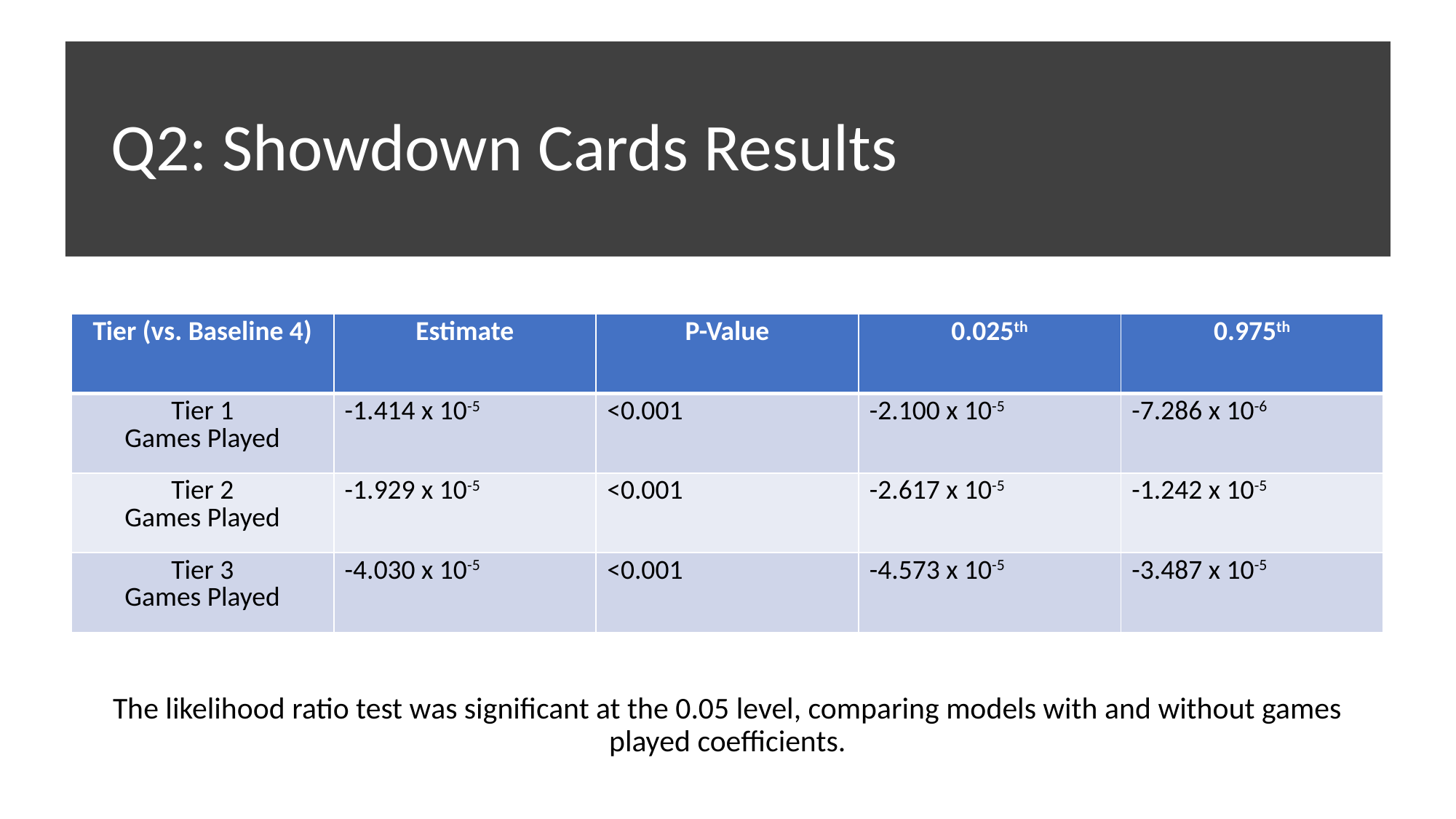

# Q2: Showdown Cards Results
| Tier (vs. Baseline 4) | Estimate | P-Value | 0.025th | 0.975th |
| --- | --- | --- | --- | --- |
| Tier 1 Games Played | -1.414 x 10-5 | <0.001 | -2.100 x 10-5 | -7.286 x 10-6 |
| Tier 2 Games Played | -1.929 x 10-5 | <0.001 | -2.617 x 10-5 | -1.242 x 10-5 |
| Tier 3 Games Played | -4.030 x 10-5 | <0.001 | -4.573 x 10-5 | -3.487 x 10-5 |
The likelihood ratio test was significant at the 0.05 level, comparing models with and without games played coefficients.